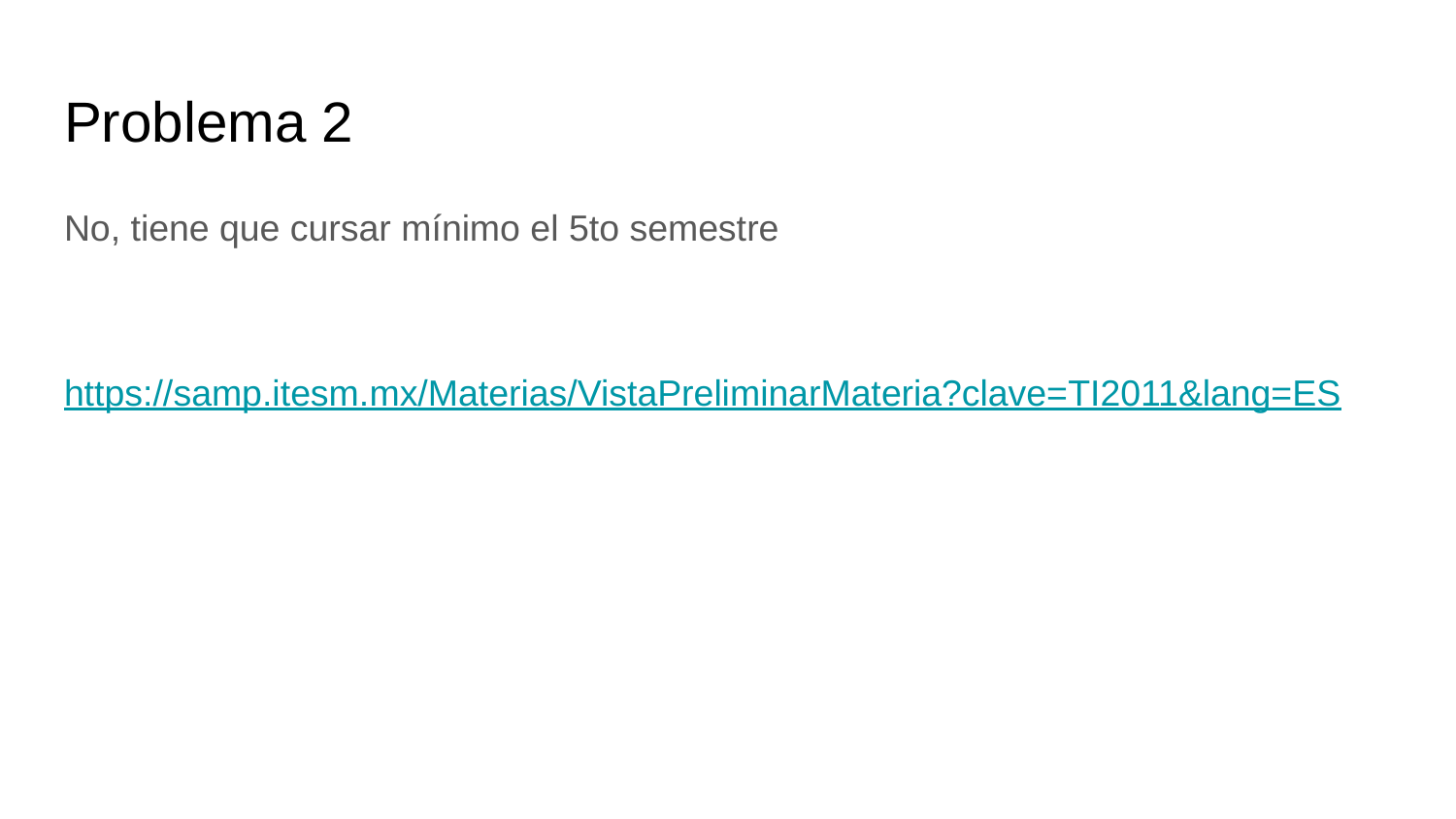

# Problema 2
No, tiene que cursar mínimo el 5to semestre

https://samp.itesm.mx/Materias/VistaPreliminarMateria?clave=TI2011&lang=ES